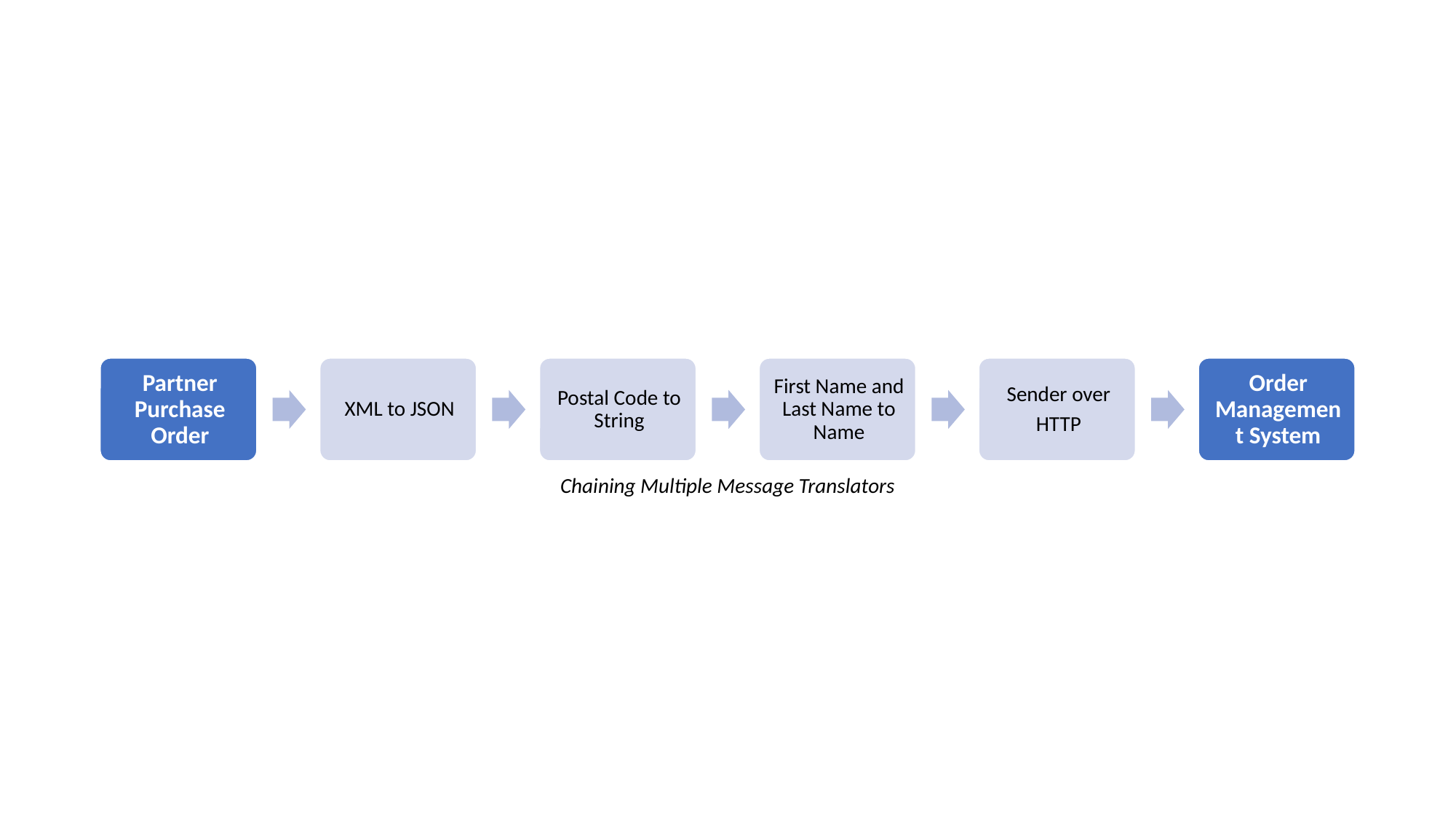

Partner Purchase Order

XML to JSON

Postal Code to String

First Name and Last Name to Name

Sender over
HTTP

Order Management System
Chaining Multiple Message Translators